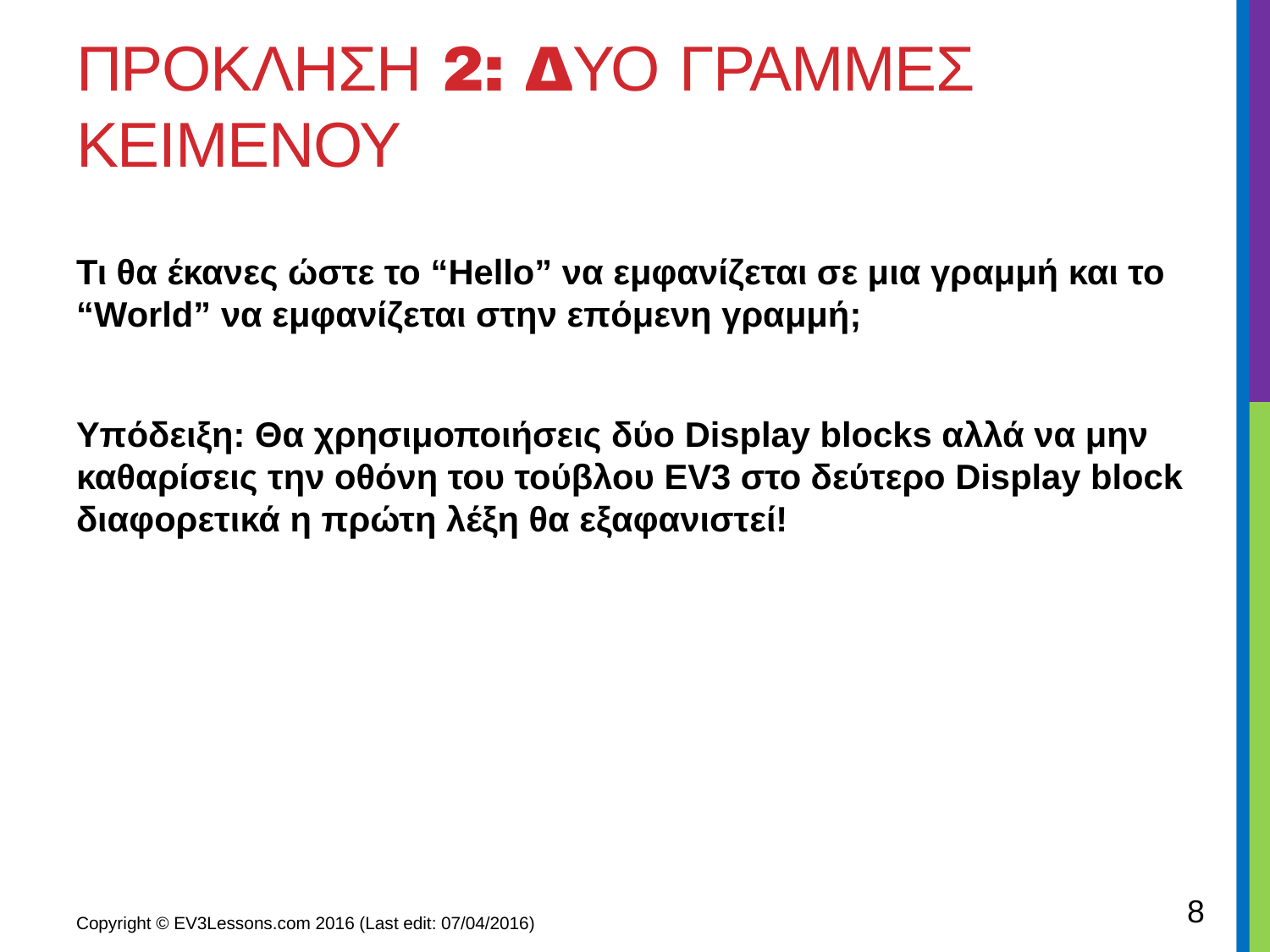

# Προκληση 2: δυο γραμμεσ κειμενου
Τι θα έκανες ώστε το “Hello” να εμφανίζεται σε μια γραμμή και το  “World” να εμφανίζεται στην επόμενη γραμμή;

Υπόδειξη: Θα χρησιμοποιήσεις δύο Display blocks αλλά να μην καθαρίσεις την οθόνη του τούβλου EV3 στο δεύτερο Display block διαφορετικά η πρώτη λέξη θα εξαφανιστεί!
8
Copyright © EV3Lessons.com 2016 (Last edit: 07/04/2016)